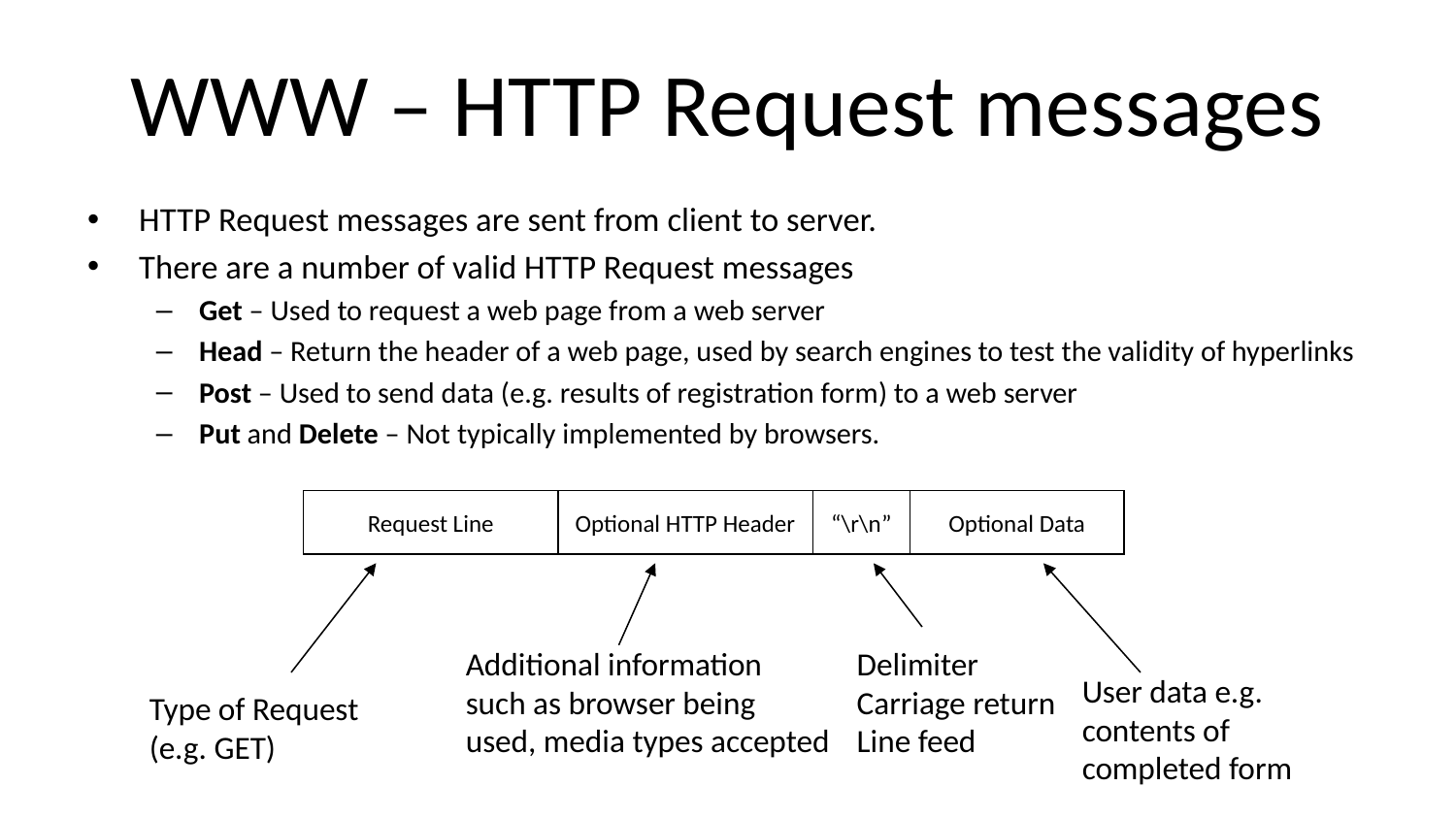

# WWW – HTTP Request messages
HTTP Request messages are sent from client to server.
There are a number of valid HTTP Request messages
Get – Used to request a web page from a web server
Head – Return the header of a web page, used by search engines to test the validity of hyperlinks
Post – Used to send data (e.g. results of registration form) to a web server
Put and Delete – Not typically implemented by browsers.

Request Line
Optional HTTP Header
“\r\n”
Optional Data

Additional information
such as browser being
used, media types accepted
Delimiter
Carriage return
Line feed
User data e.g. contents of completed form
Type of Request
(e.g. GET)